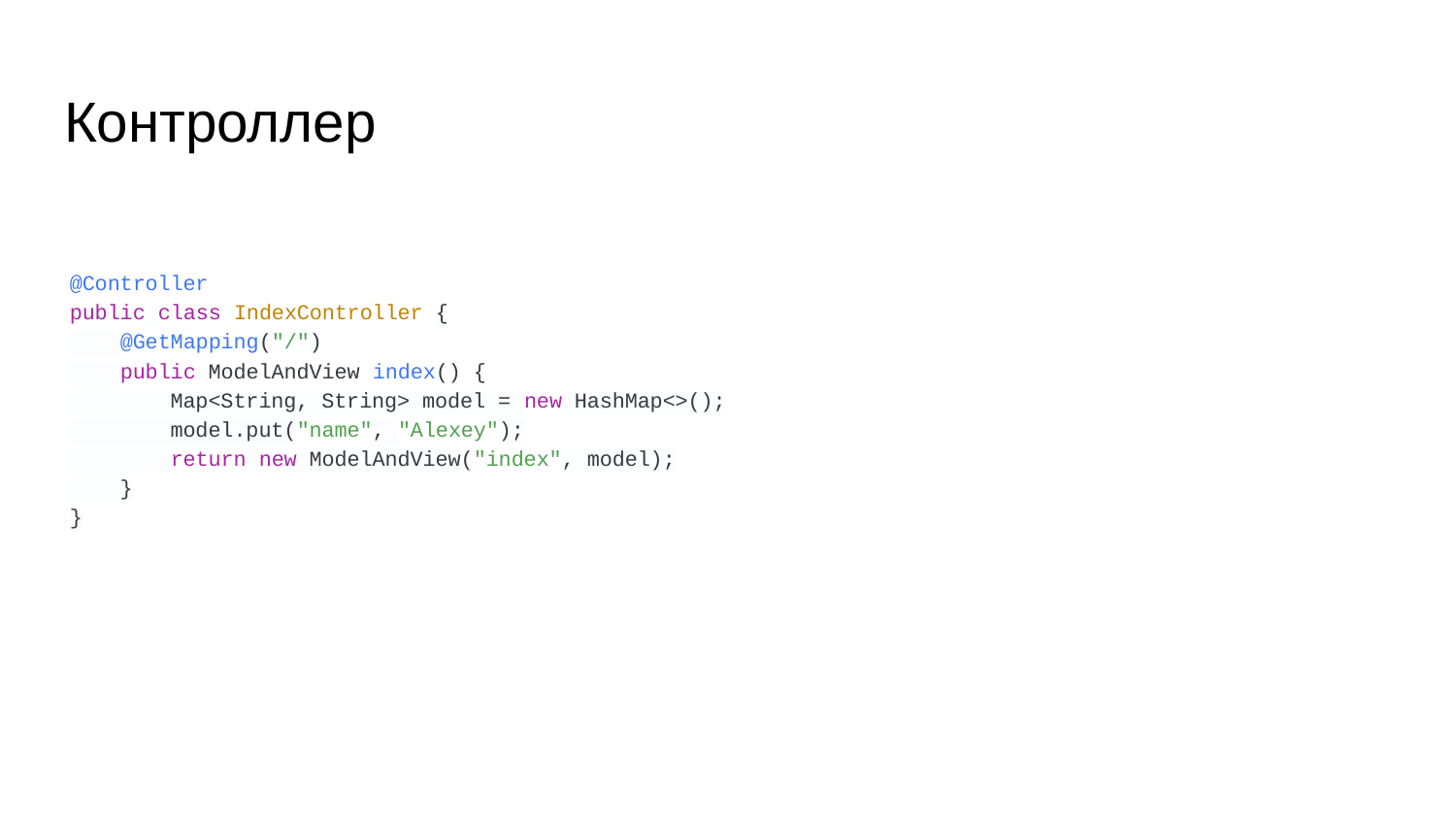

# Контроллер
@Controller
public class IndexController {
    @GetMapping("/")
    public ModelAndView index() {
        Map<String, String> model = new HashMap<>();
        model.put("name", "Alexey");
        return new ModelAndView("index", model);
    }
}